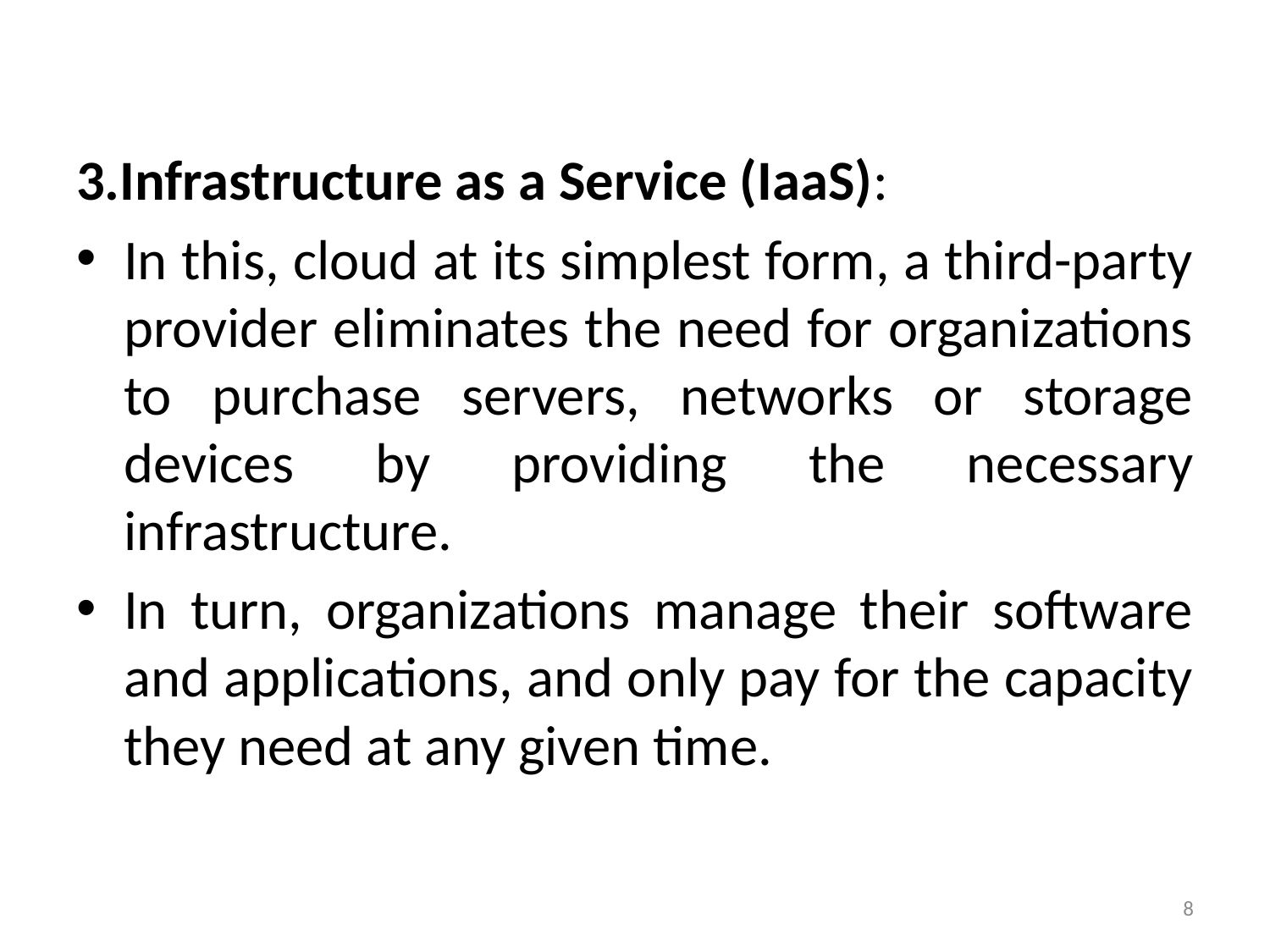

#
3.Infrastructure as a Service (IaaS):
In this, cloud at its simplest form, a third-party provider eliminates the need for organizations to purchase servers, networks or storage devices by providing the necessary infrastructure.
In turn, organizations manage their software and applications, and only pay for the capacity they need at any given time.
8